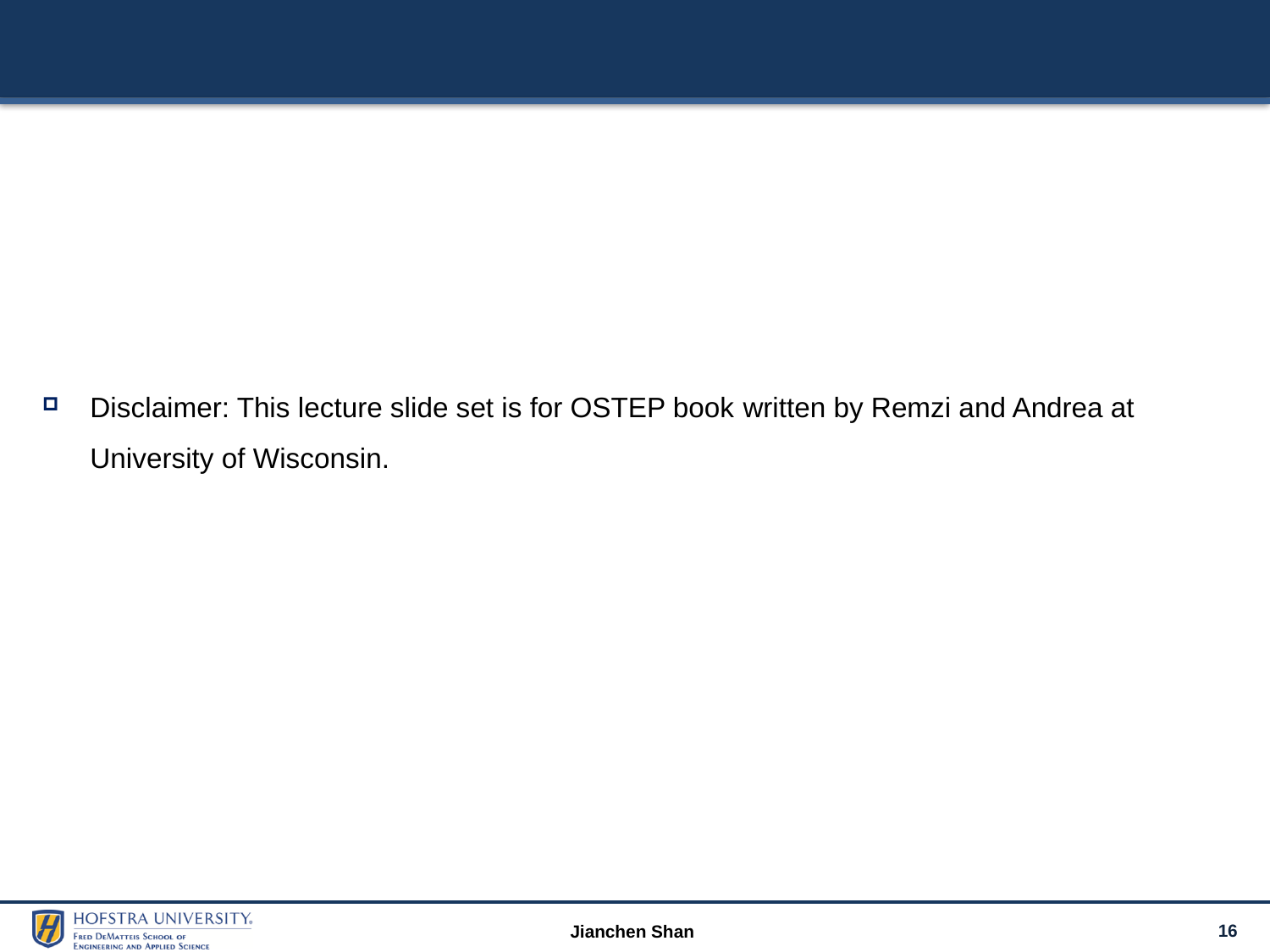

Disclaimer: This lecture slide set is for OSTEP book written by Remzi and Andrea at University of Wisconsin.
Jianchen Shan
16